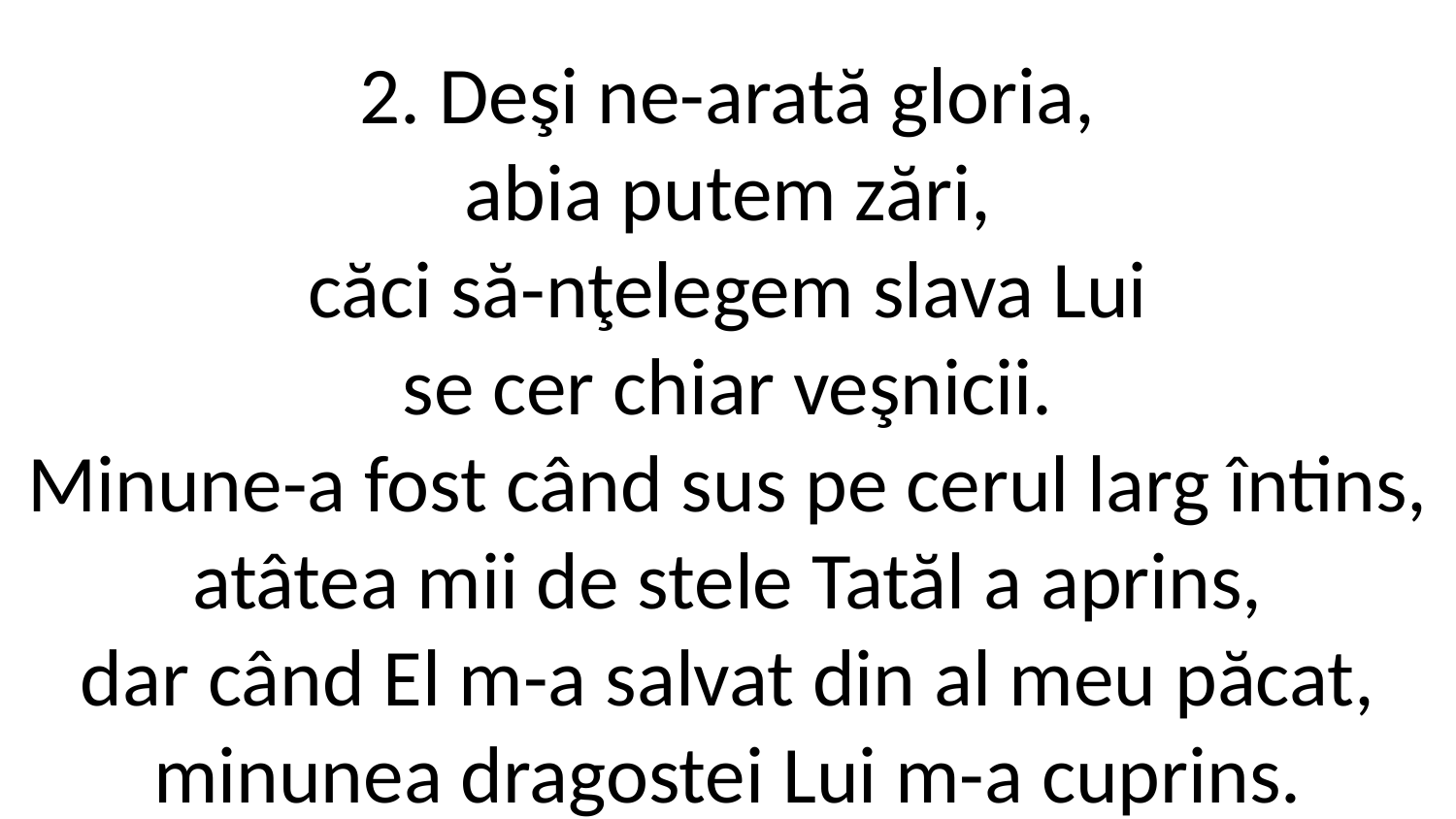

2. Deşi ne-arată gloria,
abia putem zări,
căci să-nţelegem slava Lui
se cer chiar veşnicii.
Minune-a fost când sus pe cerul larg întins,
atâtea mii de stele Tatăl a aprins,
dar când El m-a salvat din al meu păcat,
minunea dragostei Lui m-a cuprins.